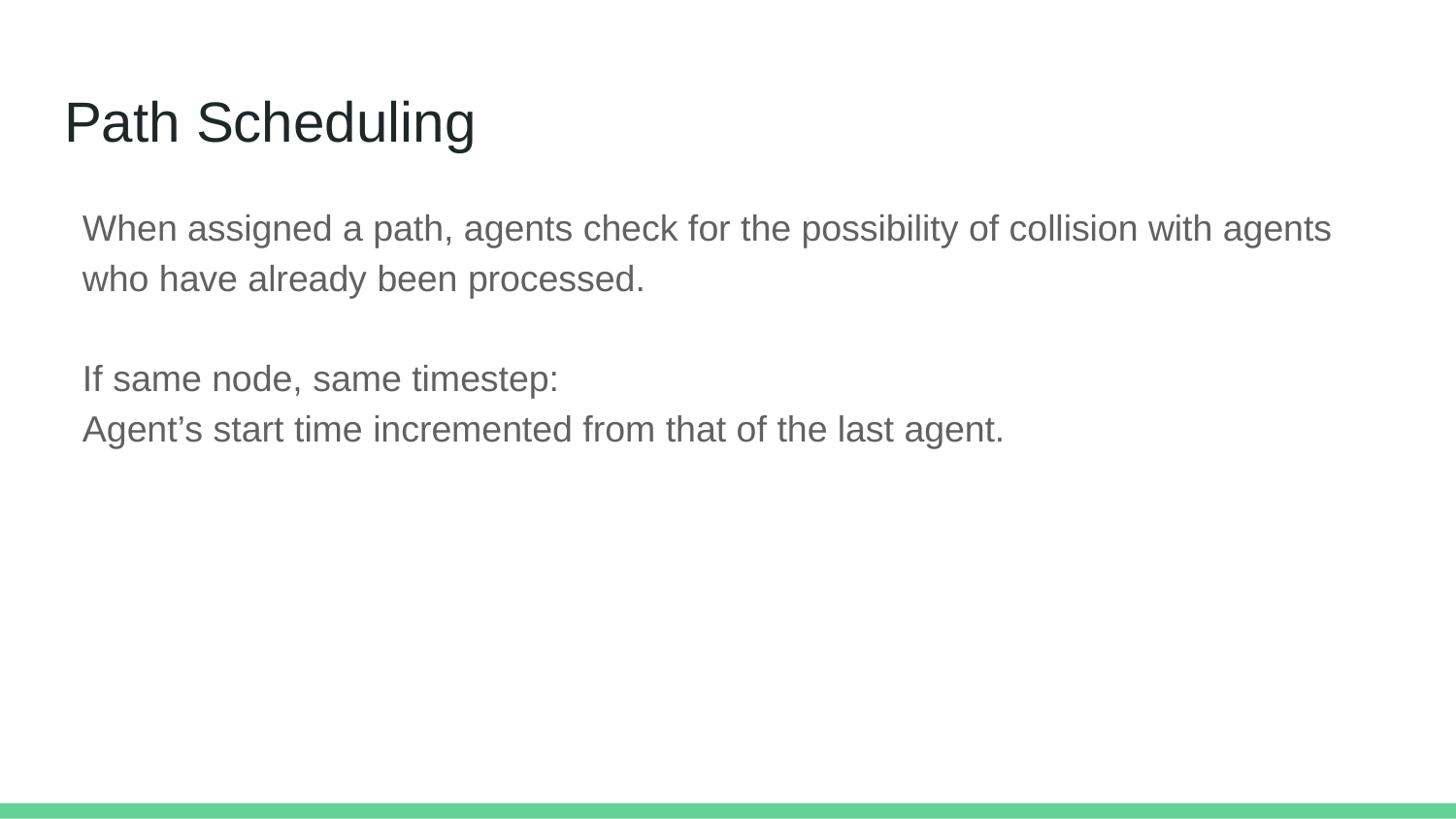

# Path Scheduling
When assigned a path, agents check for the possibility of collision with agents who have already been processed.

If same node, same timestep:
Agent’s start time incremented from that of the last agent.